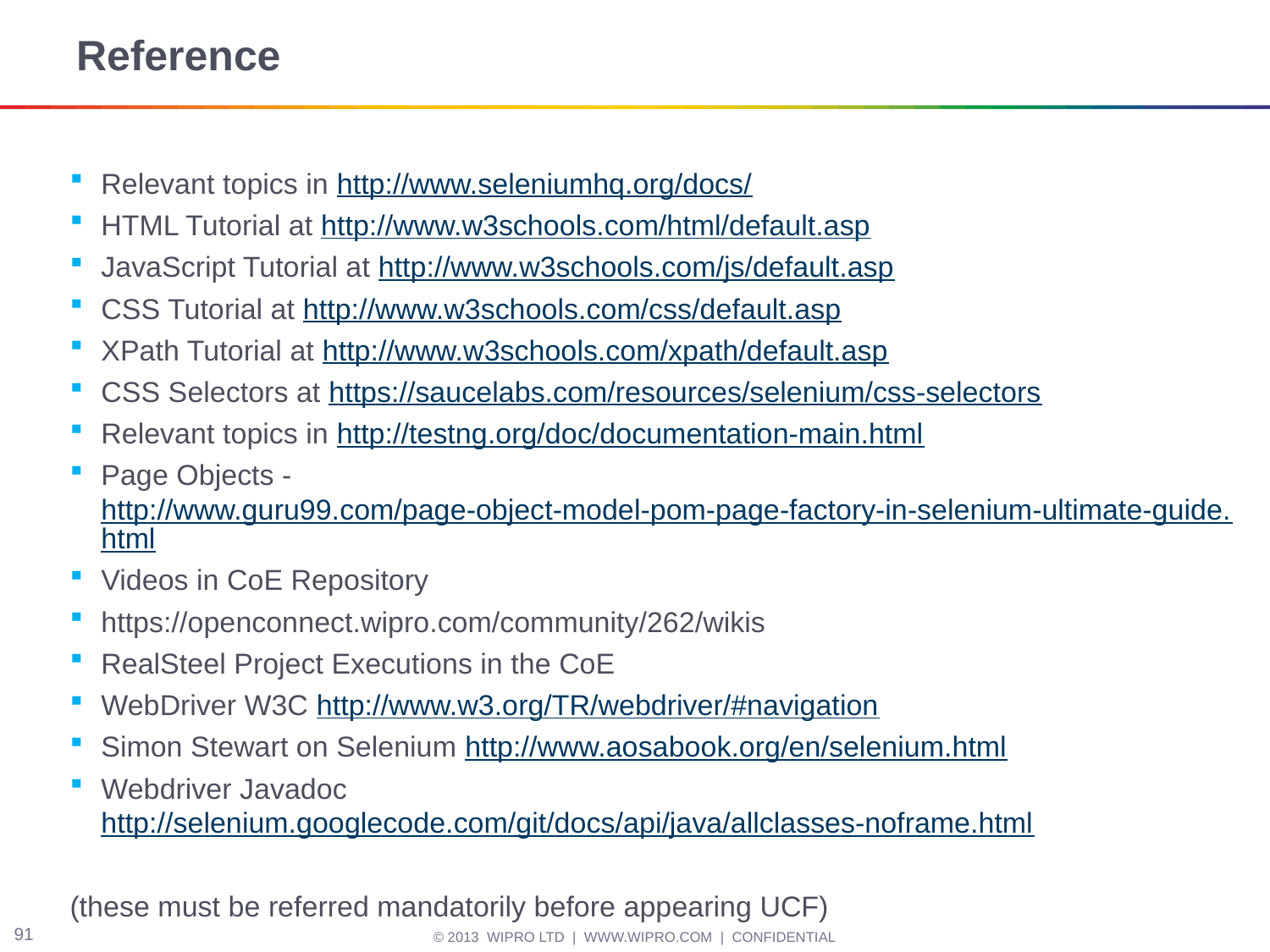

# Reference
Relevant topics in http://www.seleniumhq.org/docs/
HTML Tutorial at http://www.w3schools.com/html/default.asp
JavaScript Tutorial at http://www.w3schools.com/js/default.asp
CSS Tutorial at http://www.w3schools.com/css/default.asp
XPath Tutorial at http://www.w3schools.com/xpath/default.asp
CSS Selectors at https://saucelabs.com/resources/selenium/css-selectors
Relevant topics in http://testng.org/doc/documentation-main.html
Page Objects - http://www.guru99.com/page-object-model-pom-page-factory-in-selenium-ultimate-guide.html
Videos in CoE Repository
https://openconnect.wipro.com/community/262/wikis
RealSteel Project Executions in the CoE
WebDriver W3C http://www.w3.org/TR/webdriver/#navigation
Simon Stewart on Selenium http://www.aosabook.org/en/selenium.html
Webdriver Javadoc http://selenium.googlecode.com/git/docs/api/java/allclasses-noframe.html

(these must be referred mandatorily before appearing UCF)